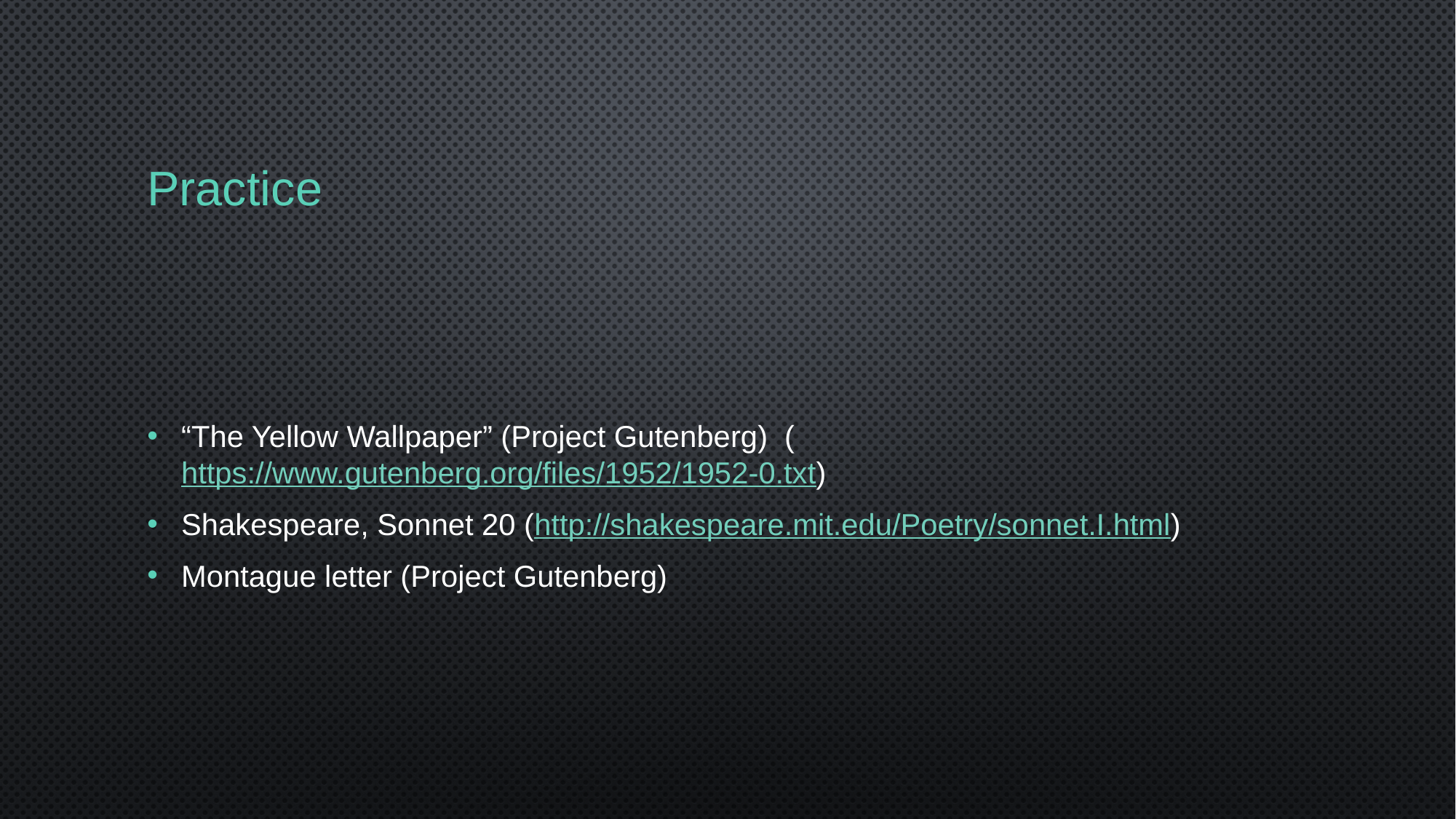

# Practice
“The Yellow Wallpaper” (Project Gutenberg)  (https://www.gutenberg.org/files/1952/1952-0.txt)
Shakespeare, Sonnet 20 (http://shakespeare.mit.edu/Poetry/sonnet.I.html)
Montague letter (Project Gutenberg)